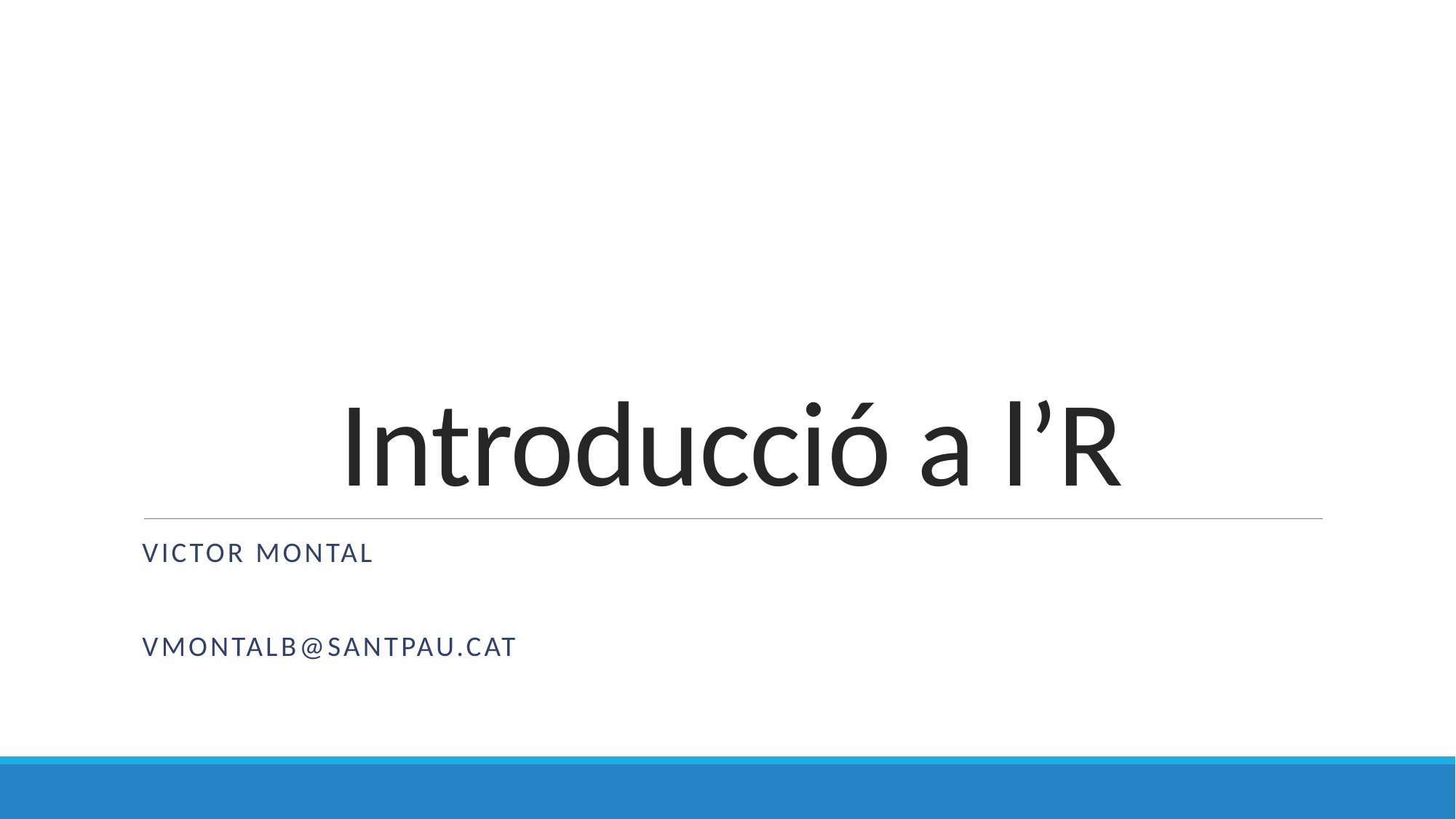

# Introducció a l’R
Victor Montal

vmontalb@santpau.cat